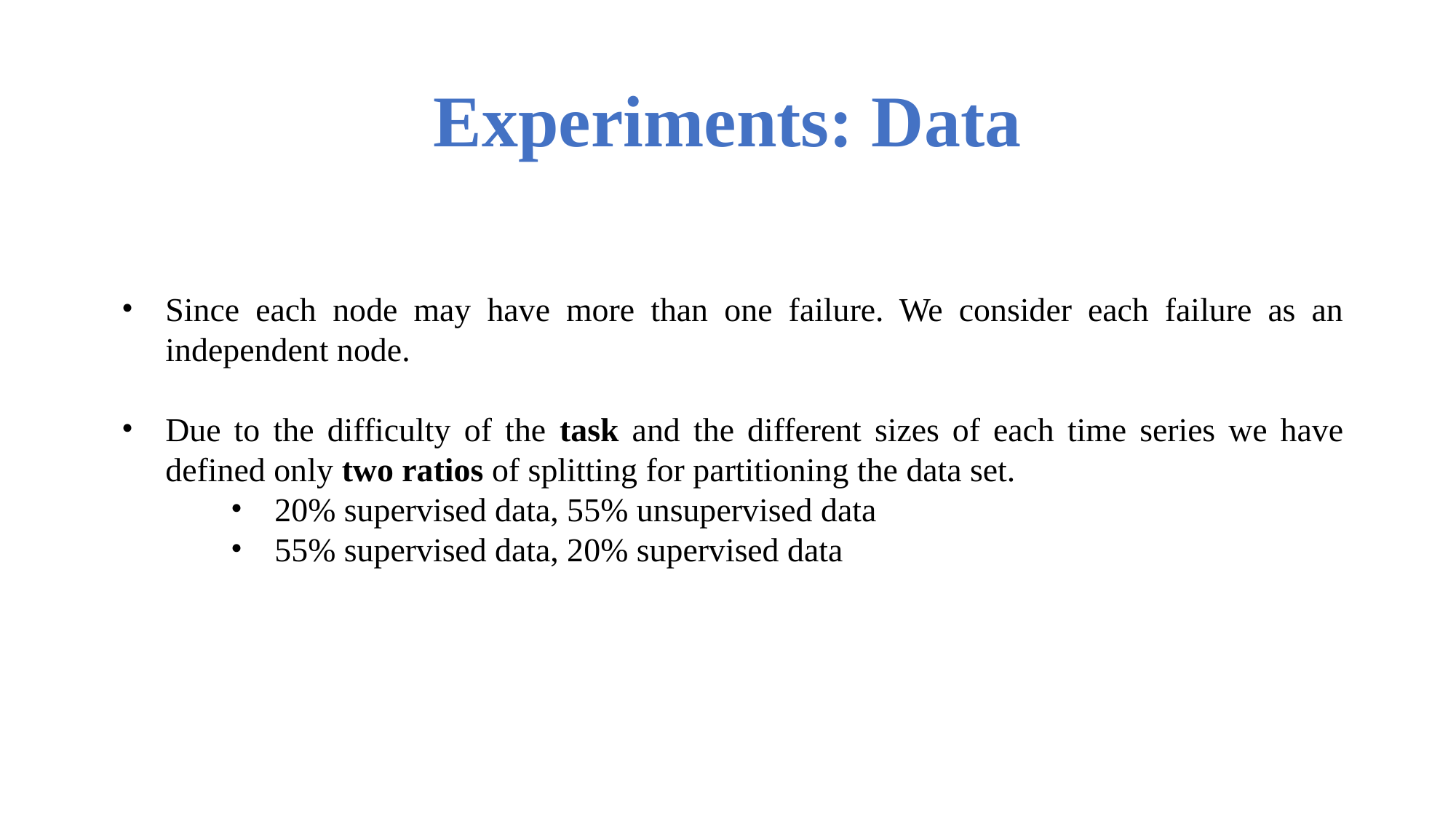

# Experiments: Data
Since each node may have more than one failure. We consider each failure as an independent node.

Due to the difficulty of the task and the different sizes of each time series we have defined only two ratios of splitting for partitioning the data set.
20% supervised data, 55% unsupervised data
55% supervised data, 20% supervised data